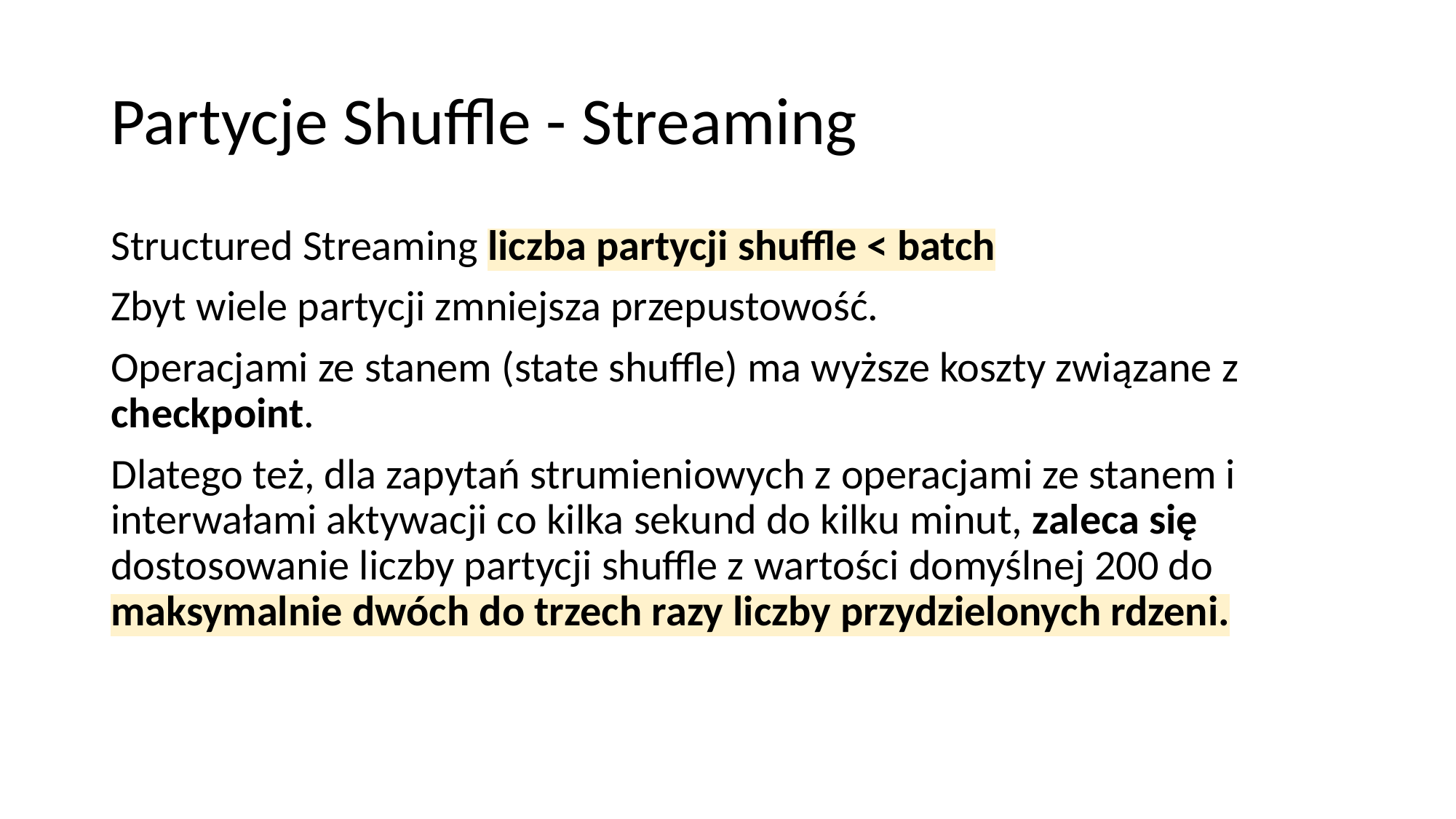

# Partycje Shuffle - Streaming
Structured Streaming liczba partycji shuffle < batch
Zbyt wiele partycji zmniejsza przepustowość.
Operacjami ze stanem (state shuffle) ma wyższe koszty związane z checkpoint.
Dlatego też, dla zapytań strumieniowych z operacjami ze stanem i interwałami aktywacji co kilka sekund do kilku minut, zaleca się dostosowanie liczby partycji shuffle z wartości domyślnej 200 do maksymalnie dwóch do trzech razy liczby przydzielonych rdzeni.